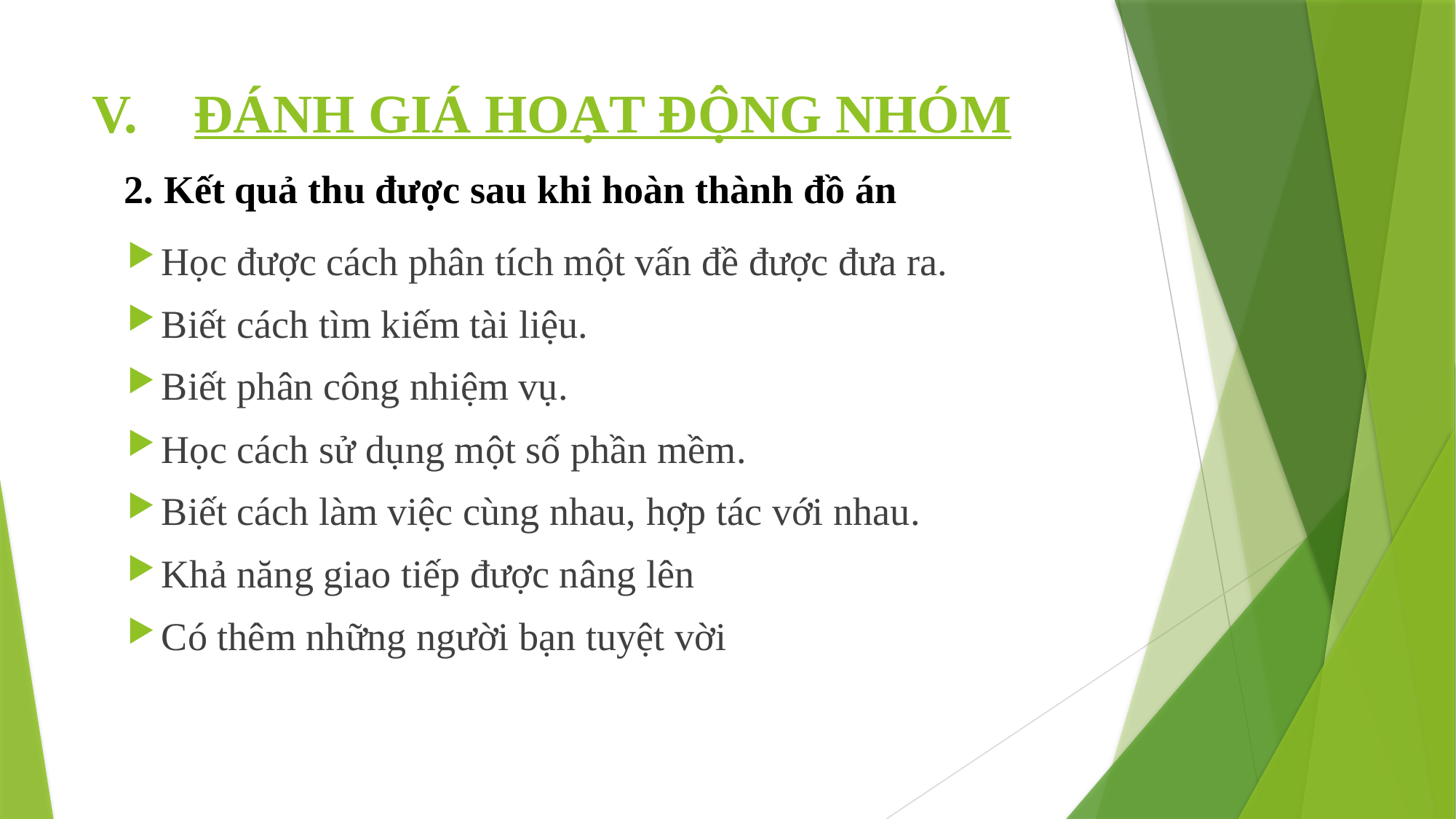

# Đánh giá hoạt động nhóm
2. Kết quả thu được sau khi hoàn thành đồ án
Học được cách phân tích một vấn đề được đưa ra.
Biết cách tìm kiếm tài liệu.
Biết phân công nhiệm vụ.
Học cách sử dụng một số phần mềm.
Biết cách làm việc cùng nhau, hợp tác với nhau.
Khả năng giao tiếp được nâng lên
Có thêm những người bạn tuyệt vời